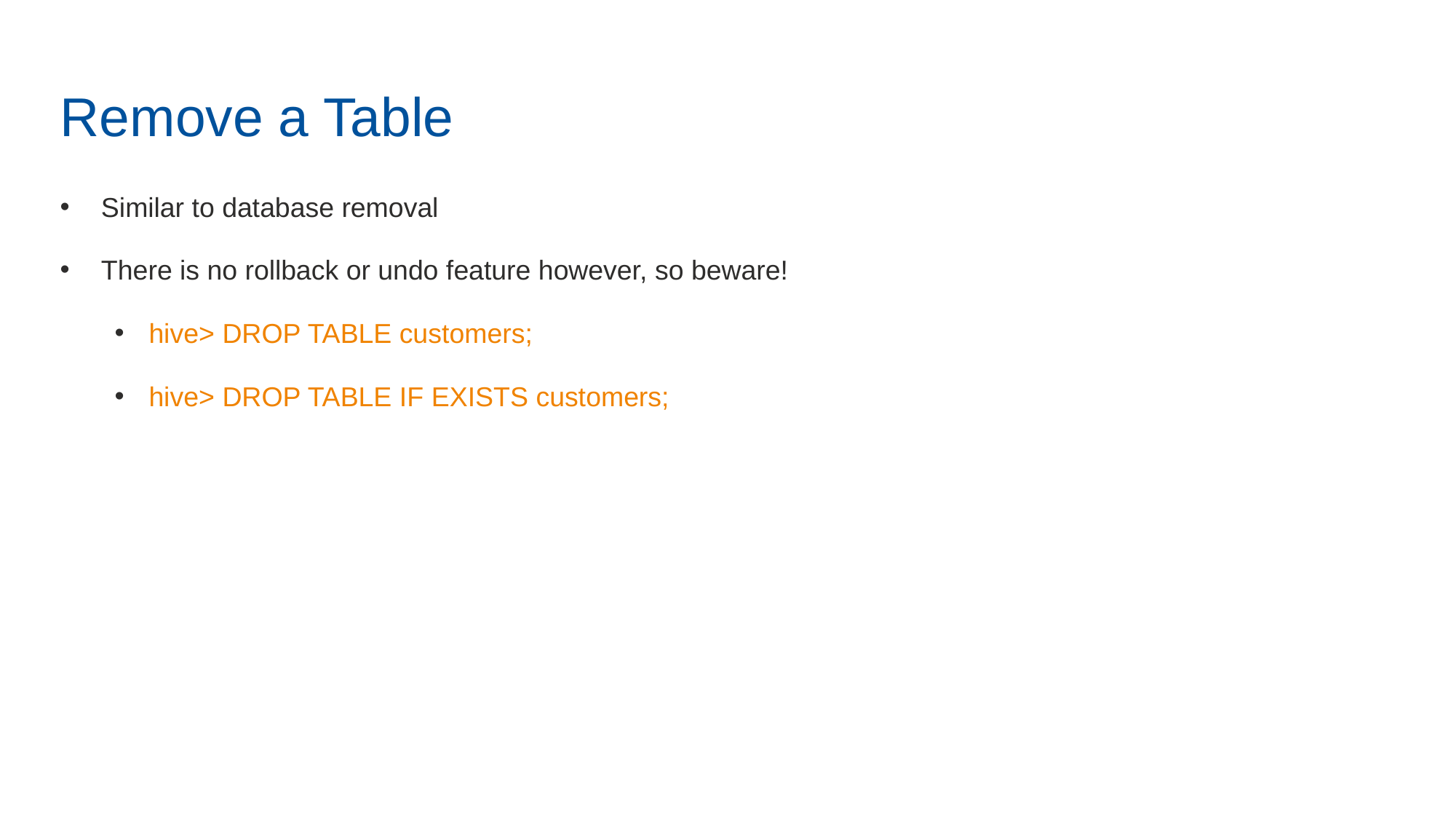

Remove a Table
Similar to database removal
There is no rollback or undo feature however, so beware!
hive> DROP TABLE customers;
hive> DROP TABLE IF EXISTS customers;